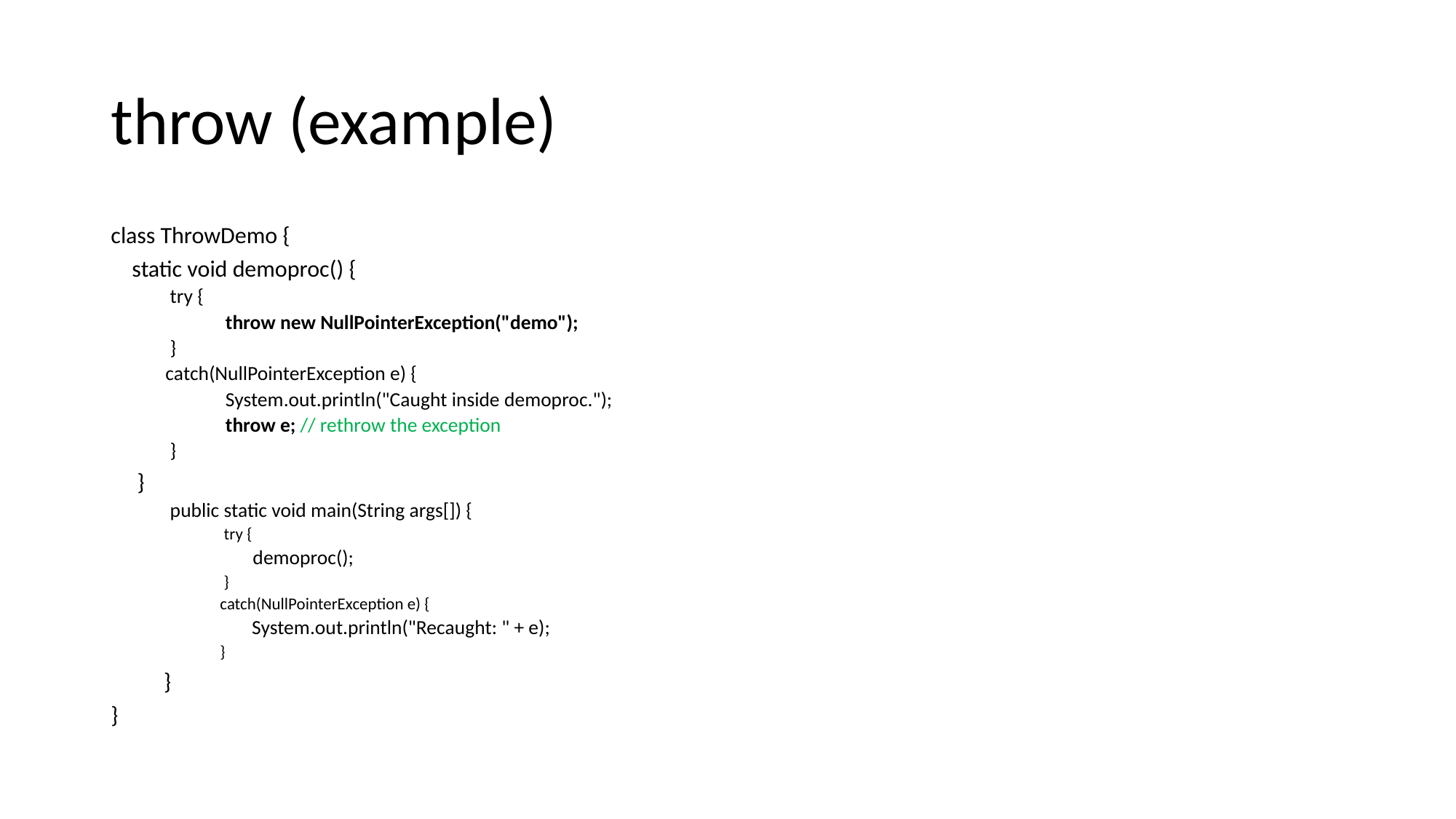

# throw (example)
class ThrowDemo {
    static void demoproc() {
 try {
 	throw new NullPointerException("demo");
 }
catch(NullPointerException e) {
 	System.out.println("Caught inside demoproc.");
 	throw e; // rethrow the exception
 }
     }
 public static void main(String args[]) {
 try {
 	      demoproc();
 }
catch(NullPointerException e) {
                   System.out.println("Recaught: " + e);
}
          }
}